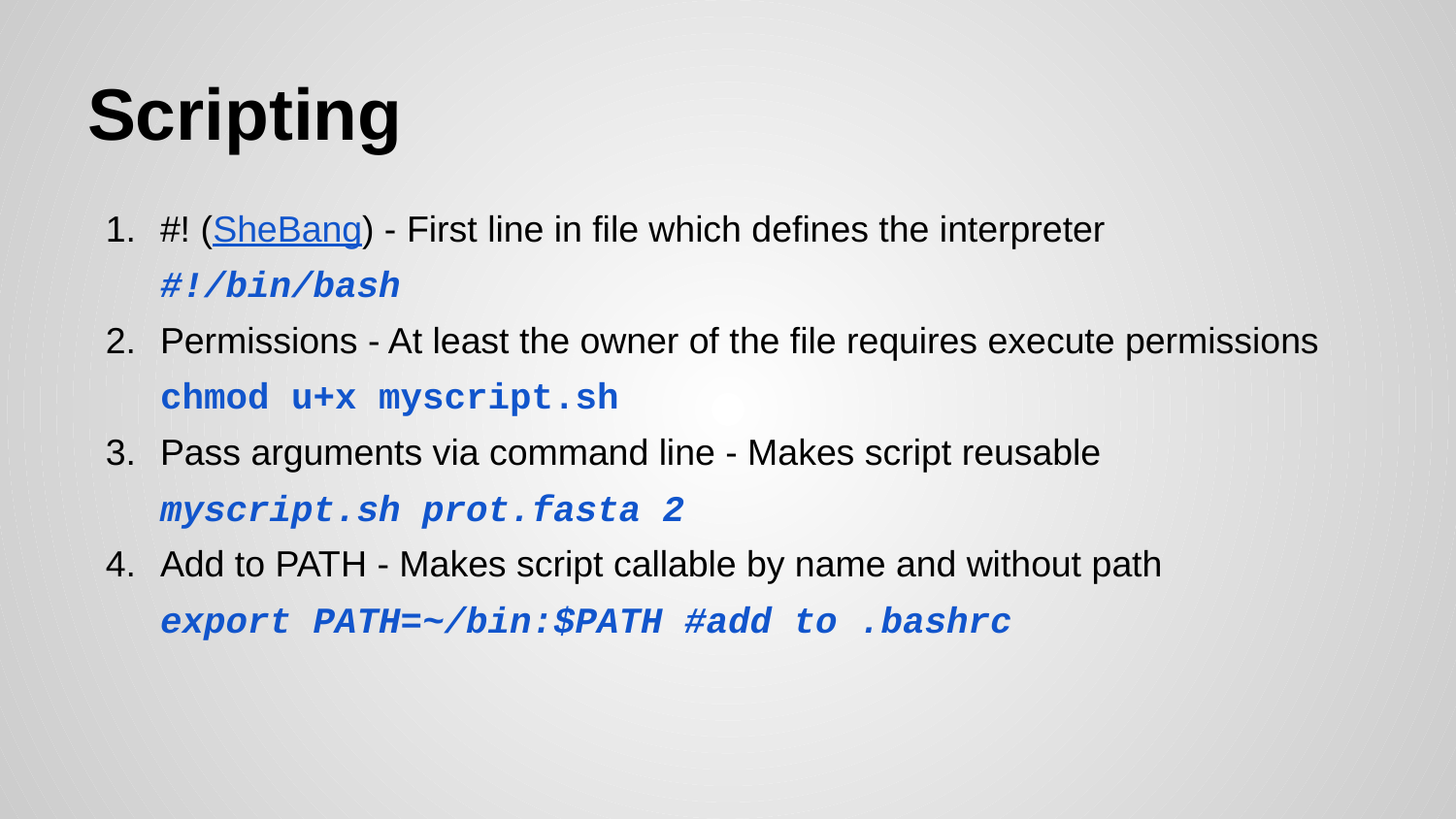

# Scripting
#! (SheBang) - First line in file which defines the interpreter
#!/bin/bash
Permissions - At least the owner of the file requires execute permissions
chmod u+x myscript.sh
Pass arguments via command line - Makes script reusable
myscript.sh prot.fasta 2
Add to PATH - Makes script callable by name and without path
export PATH=~/bin:$PATH #add to .bashrc